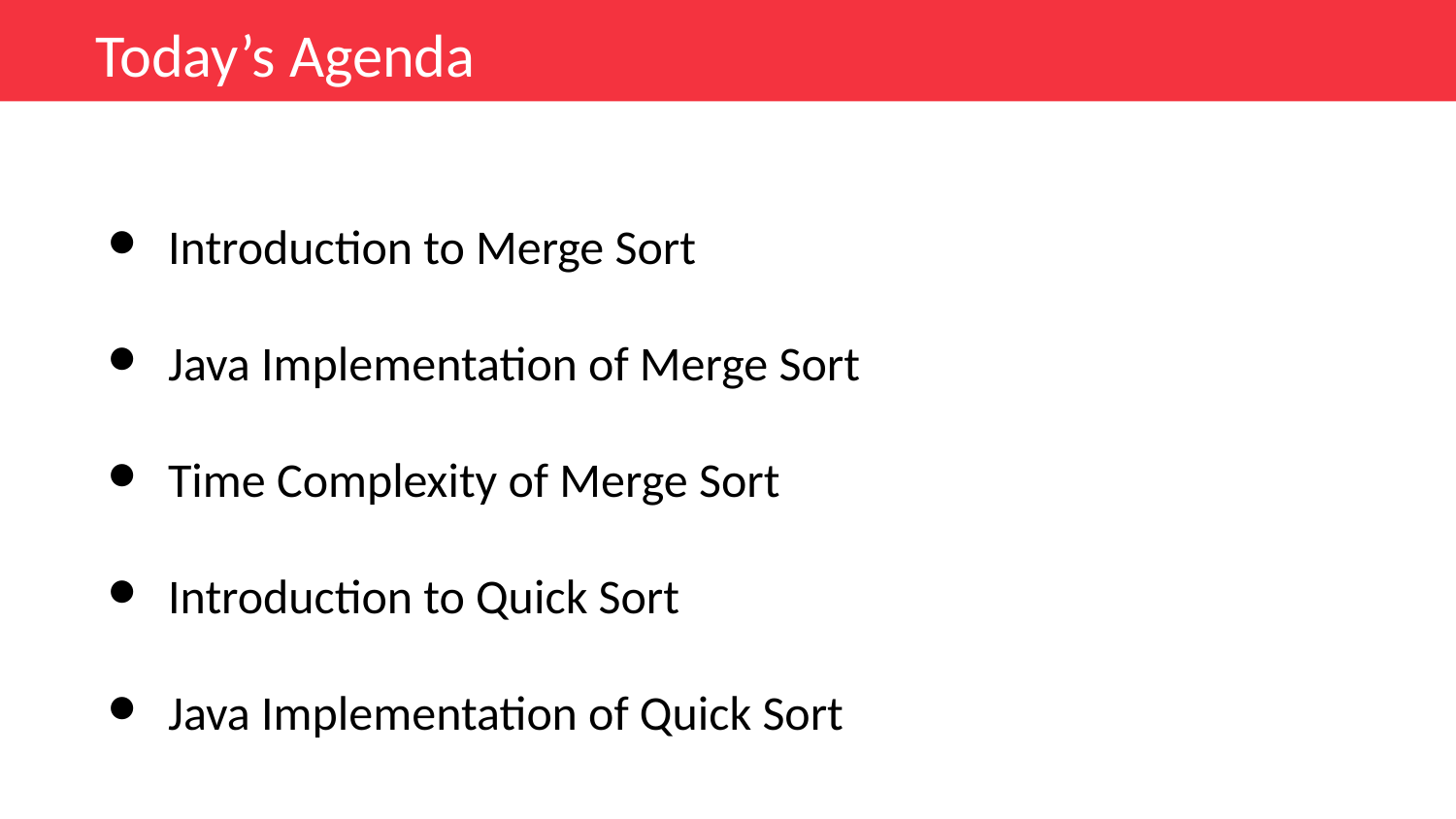

Today’s Agenda

Introduction to Merge Sort
Java Implementation of Merge Sort
Time Complexity of Merge Sort
Introduction to Quick Sort
Java Implementation of Quick Sort